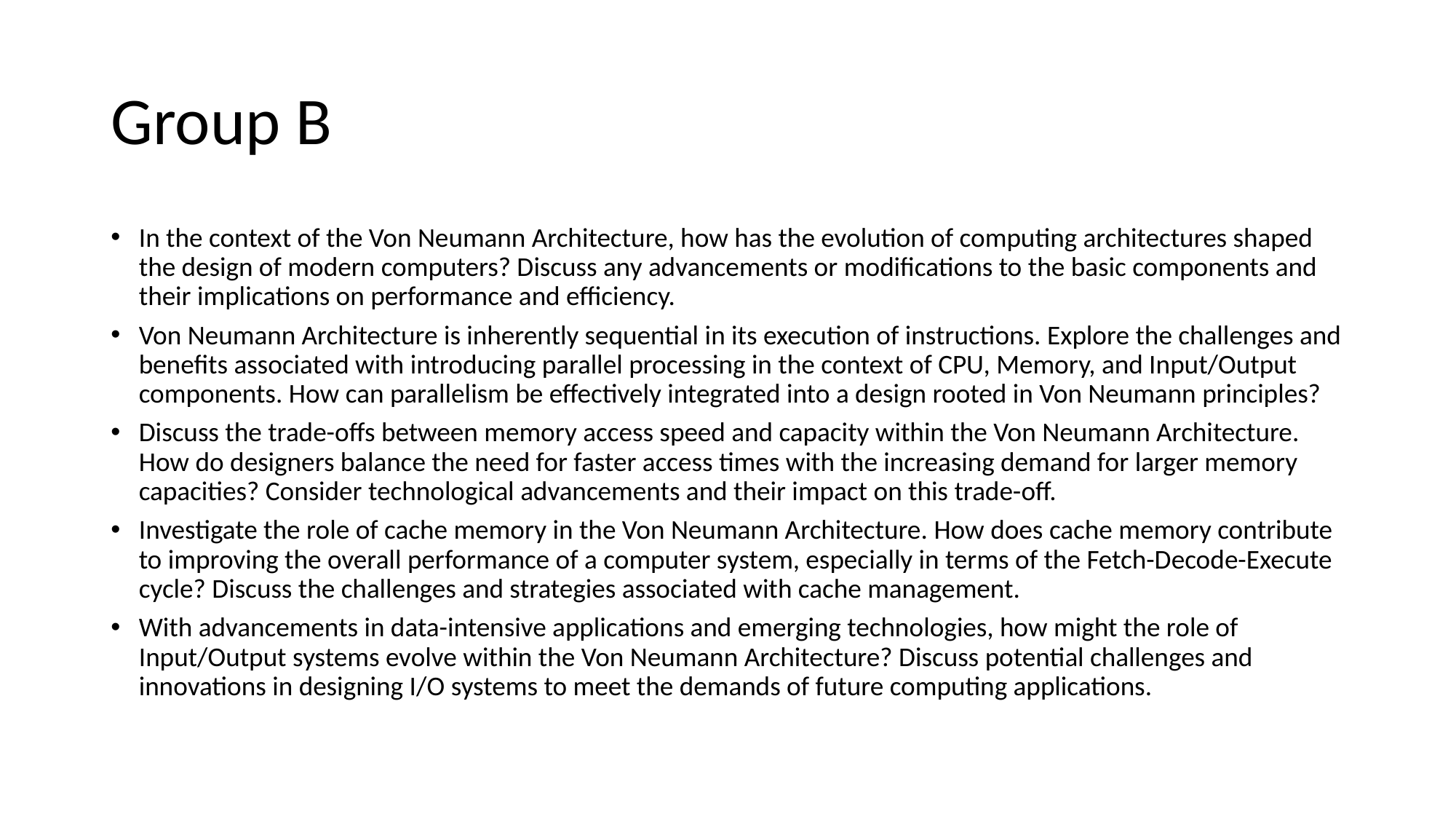

# Group B
In the context of the Von Neumann Architecture, how has the evolution of computing architectures shaped the design of modern computers? Discuss any advancements or modifications to the basic components and their implications on performance and efficiency.
Von Neumann Architecture is inherently sequential in its execution of instructions. Explore the challenges and benefits associated with introducing parallel processing in the context of CPU, Memory, and Input/Output components. How can parallelism be effectively integrated into a design rooted in Von Neumann principles?
Discuss the trade-offs between memory access speed and capacity within the Von Neumann Architecture. How do designers balance the need for faster access times with the increasing demand for larger memory capacities? Consider technological advancements and their impact on this trade-off.
Investigate the role of cache memory in the Von Neumann Architecture. How does cache memory contribute to improving the overall performance of a computer system, especially in terms of the Fetch-Decode-Execute cycle? Discuss the challenges and strategies associated with cache management.
With advancements in data-intensive applications and emerging technologies, how might the role of Input/Output systems evolve within the Von Neumann Architecture? Discuss potential challenges and innovations in designing I/O systems to meet the demands of future computing applications.